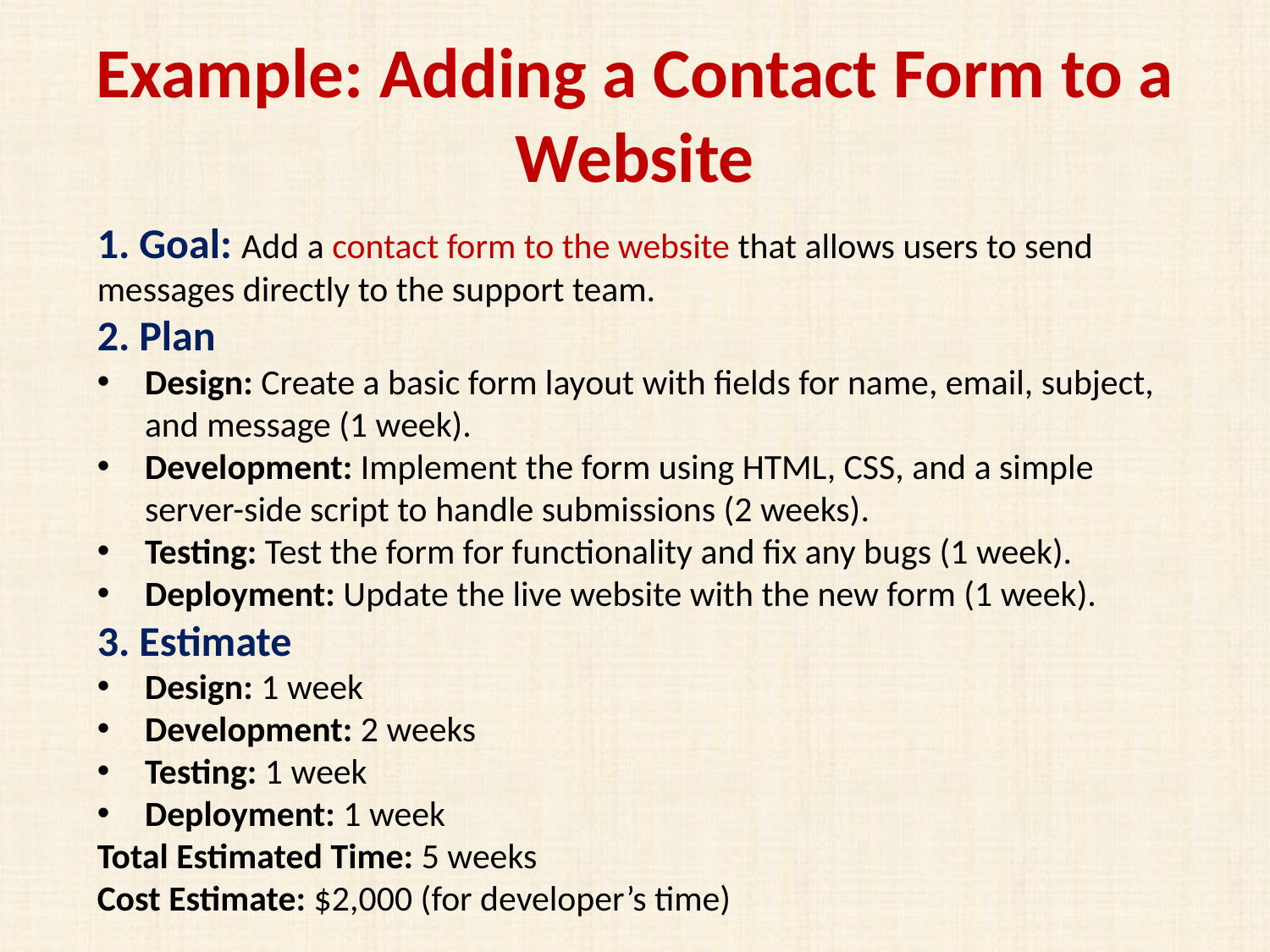

Example: Adding a Contact Form to a Website
1. Goal: Add a contact form to the website that allows users to send messages directly to the support team.
2. Plan
Design: Create a basic form layout with fields for name, email, subject, and message (1 week).
Development: Implement the form using HTML, CSS, and a simple server-side script to handle submissions (2 weeks).
Testing: Test the form for functionality and fix any bugs (1 week).
Deployment: Update the live website with the new form (1 week).
3. Estimate
Design: 1 week
Development: 2 weeks
Testing: 1 week
Deployment: 1 week
Total Estimated Time: 5 weeks
Cost Estimate: $2,000 (for developer’s time)